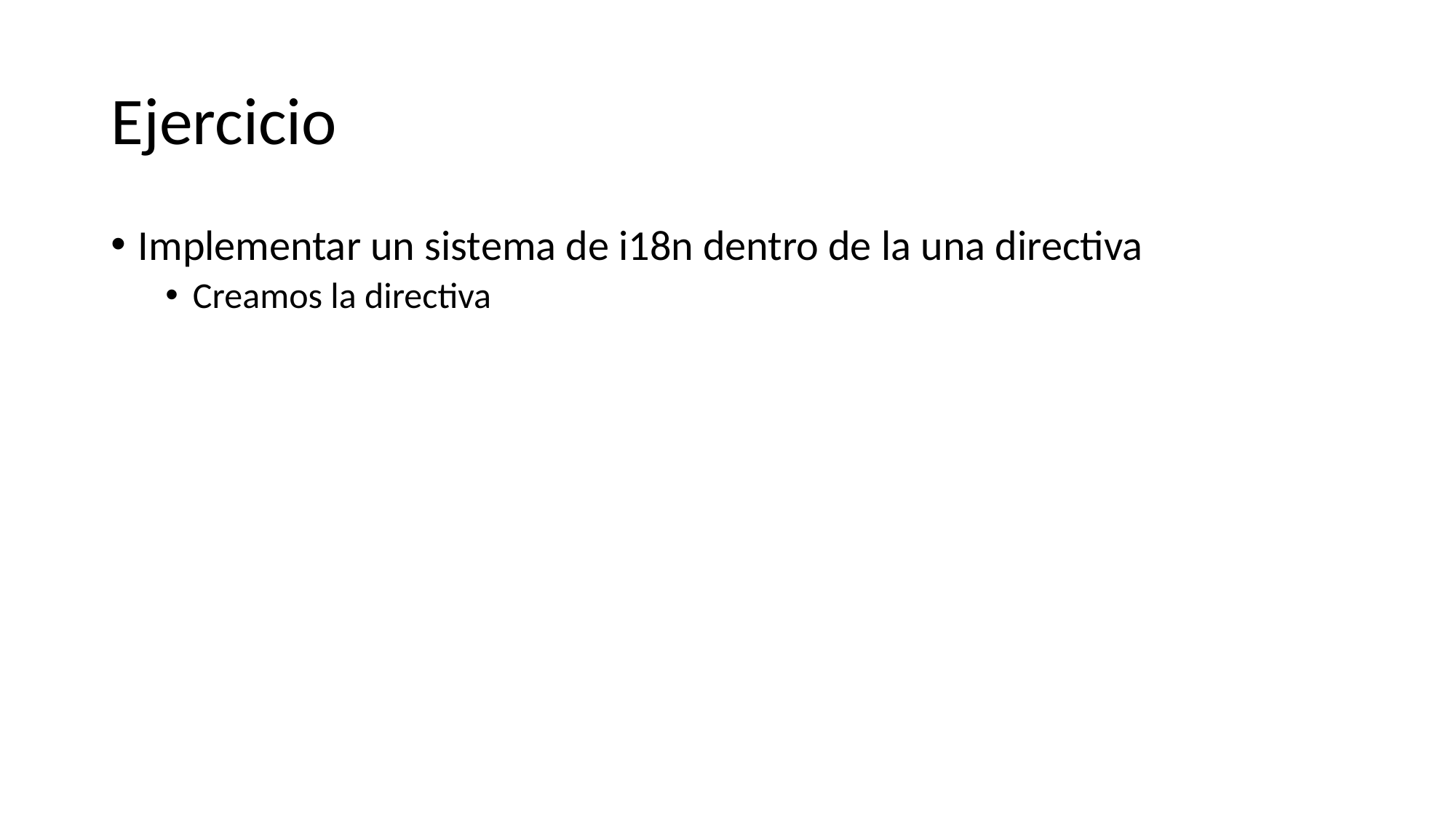

# Ejercicio
Implementar un sistema de i18n dentro de la una directiva
Creamos la directiva